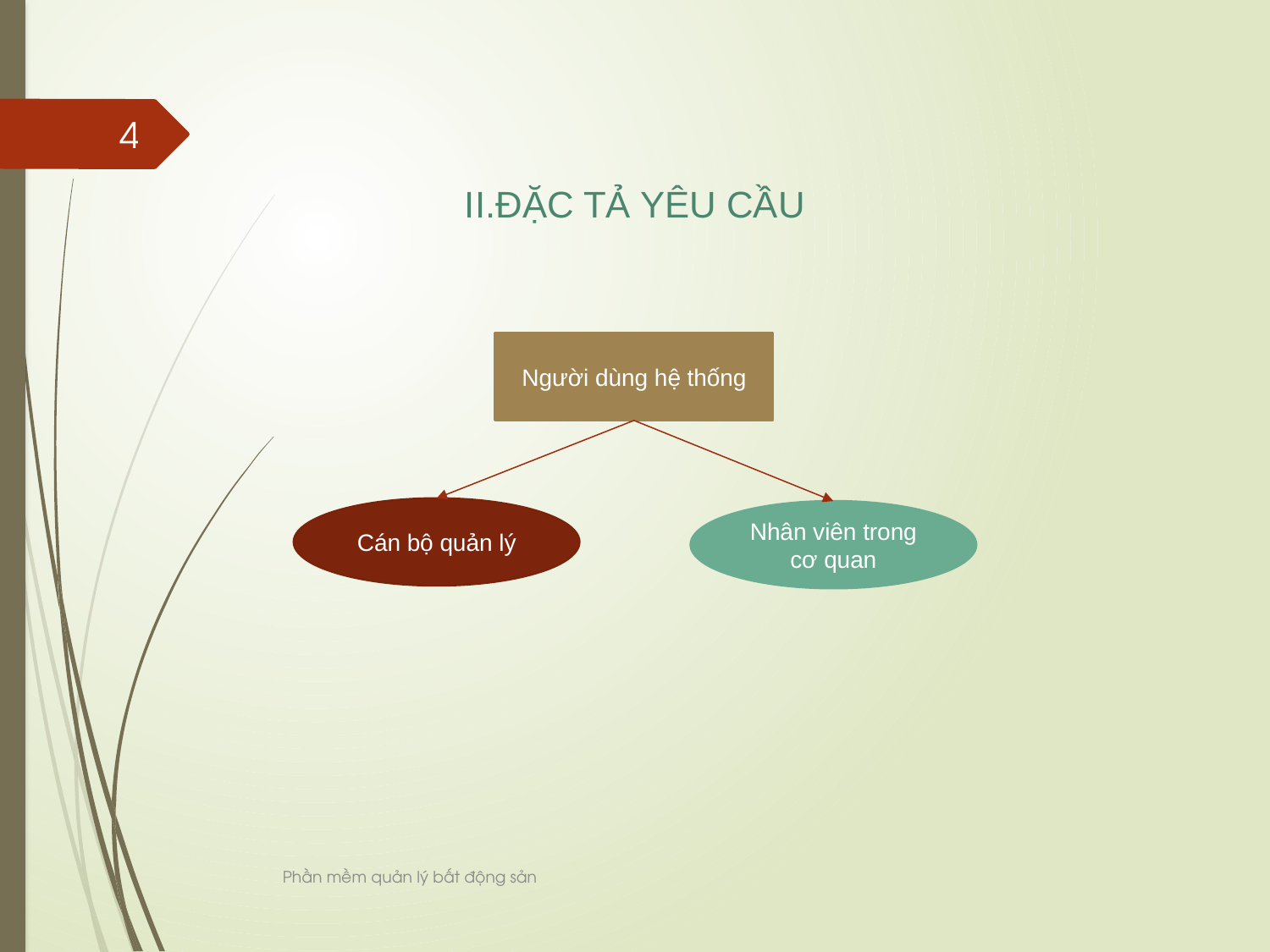

4
II.ĐẶC TẢ YÊU CẦU
Người dùng hệ thống
Cán bộ quản lý
Nhân viên trong cơ quan
Phần mềm quản lý bất động sản